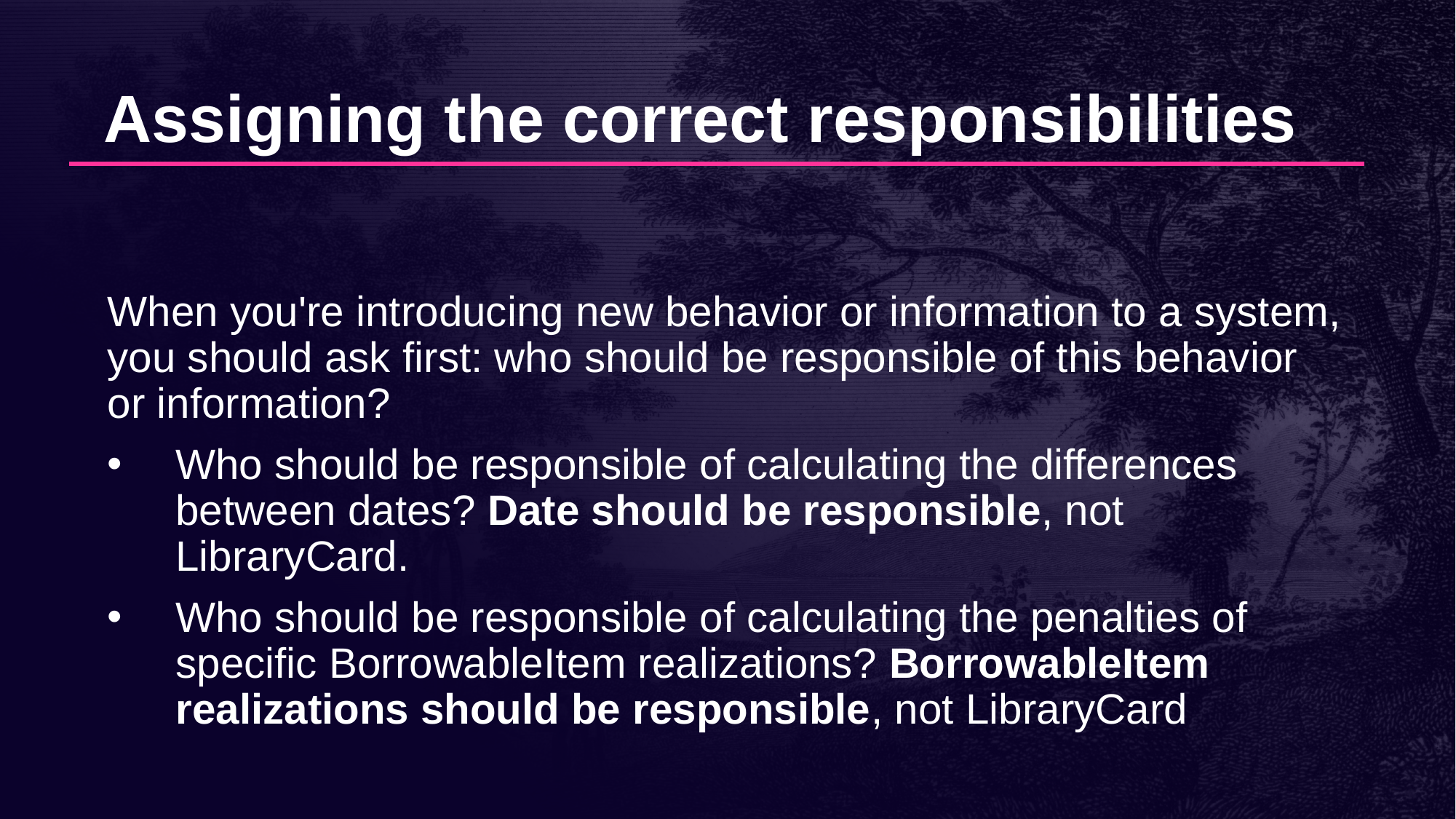

# Assigning the correct responsibilities
When you're introducing new behavior or information to a system, you should ask first: who should be responsible of this behavior or information?
Who should be responsible of calculating the differences between dates? Date should be responsible, not LibraryCard.
Who should be responsible of calculating the penalties of specific BorrowableItem realizations? BorrowableItem  realizations should be responsible, not LibraryCard